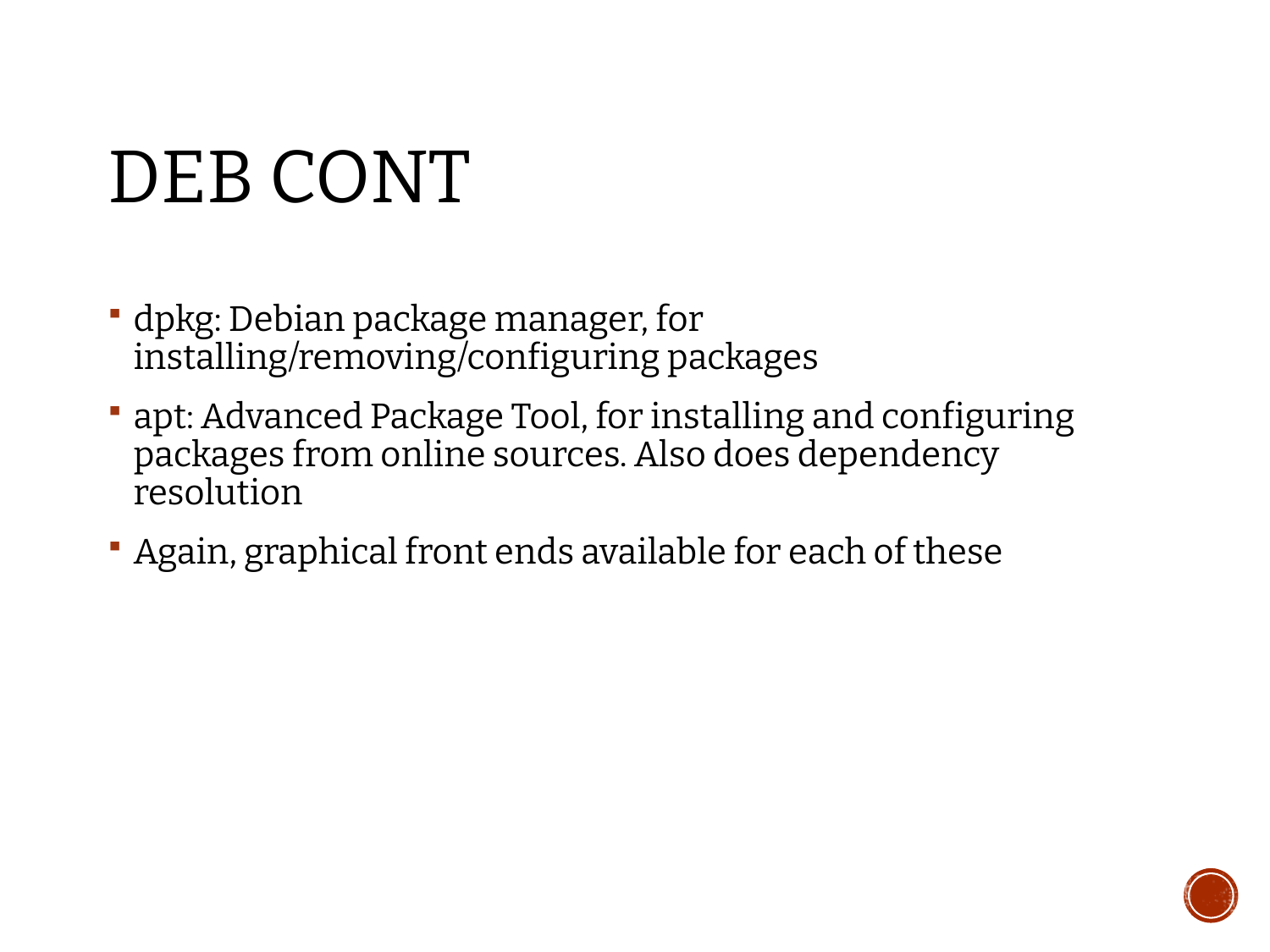

# deb cont
dpkg: Debian package manager, for installing/removing/configuring packages
apt: Advanced Package Tool, for installing and configuring packages from online sources. Also does dependency resolution
Again, graphical front ends available for each of these